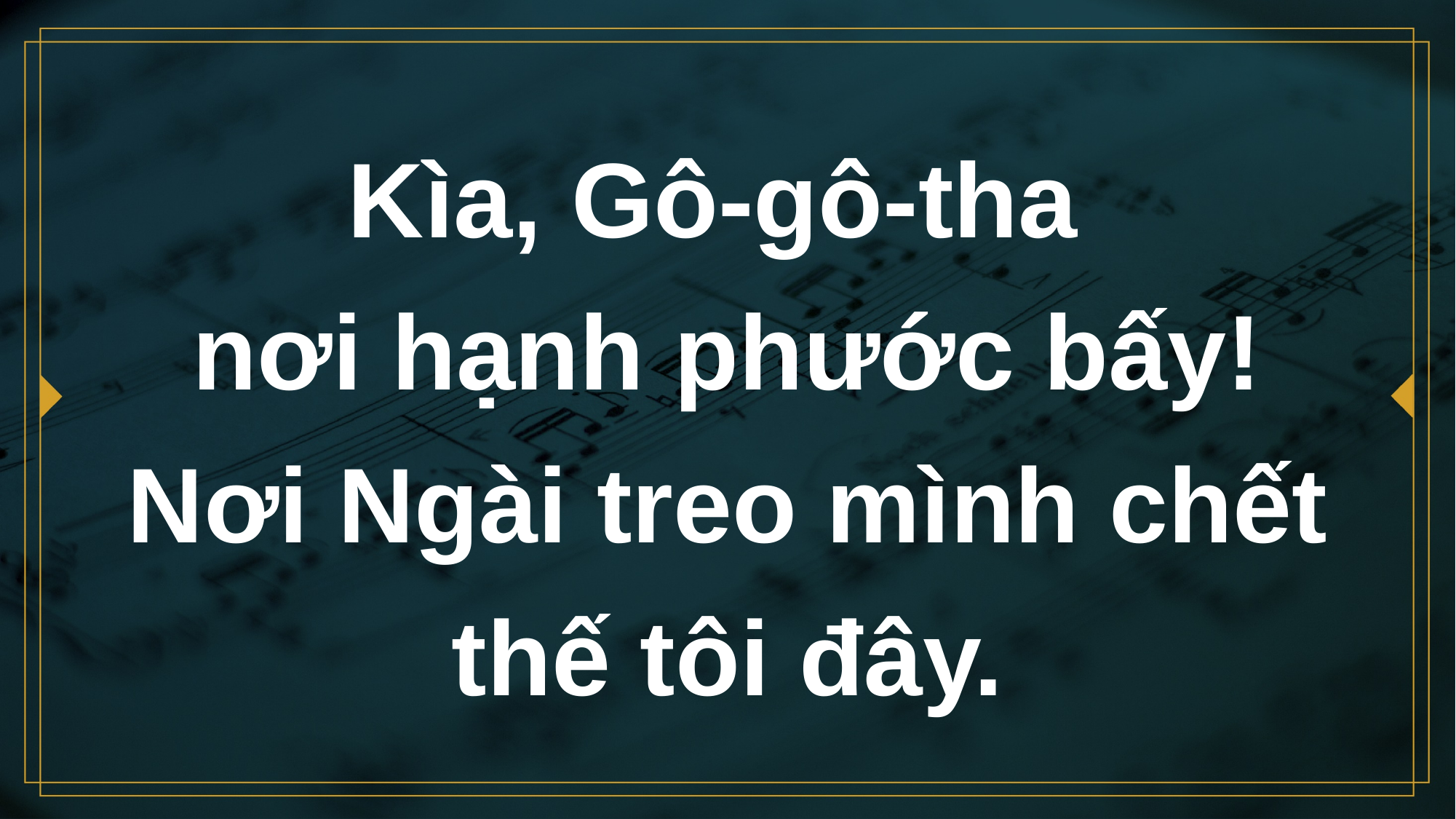

# Kìa, Gô-gô-tha nơi hạnh phước bấy! Nơi Ngài treo mình chết thế tôi đây.